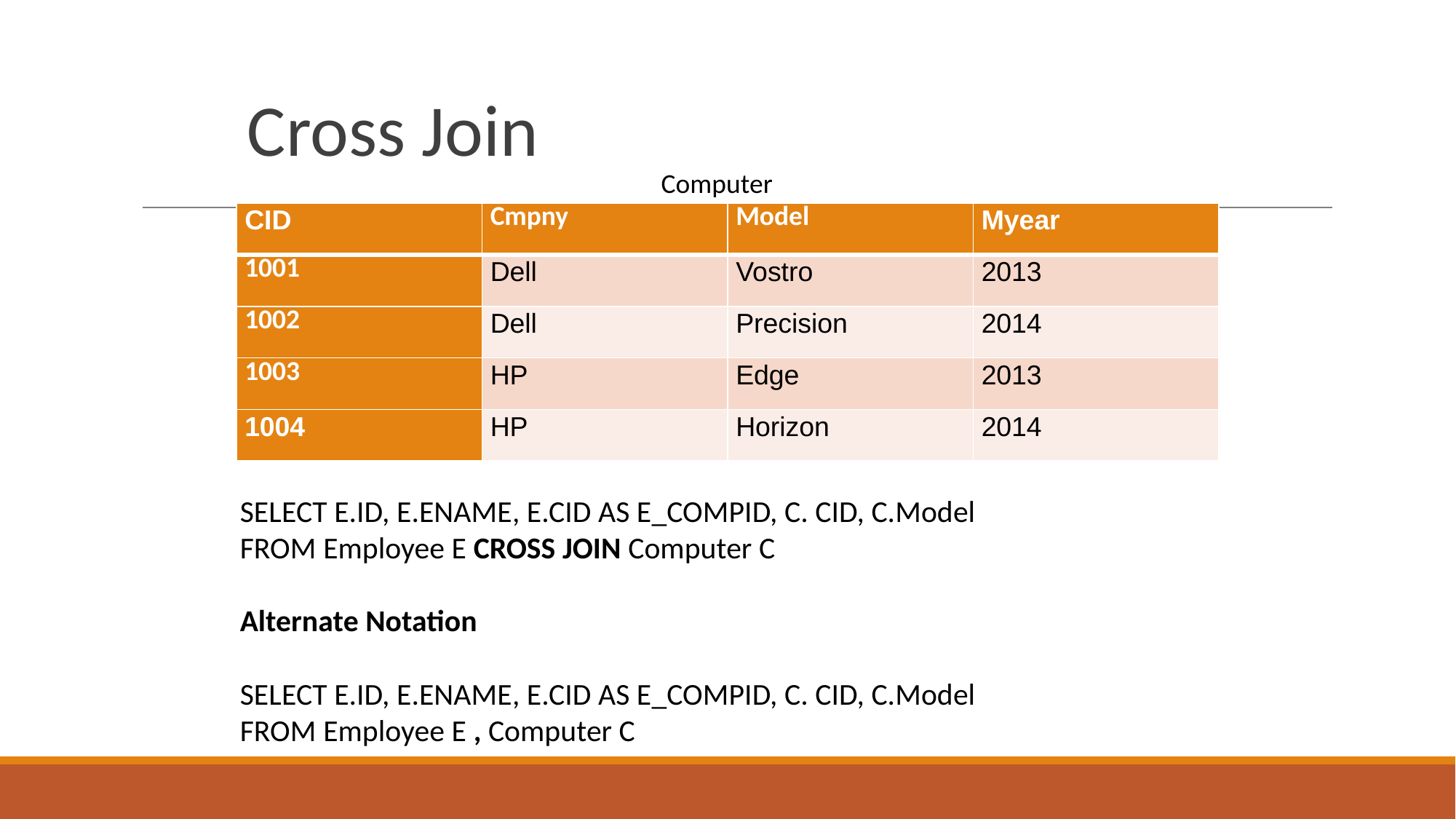

# Cross Join
Computer
| CID | Cmpny | Model | Myear |
| --- | --- | --- | --- |
| 1001 | Dell | Vostro | 2013 |
| 1002 | Dell | Precision | 2014 |
| 1003 | HP | Edge | 2013 |
| 1004 | HP | Horizon | 2014 |
SELECT E.ID, E.ENAME, E.CID AS E_COMPID, C. CID, C.Model
FROM Employee E CROSS JOIN Computer C

Alternate Notation

SELECT E.ID, E.ENAME, E.CID AS E_COMPID, C. CID, C.Model
FROM Employee E , Computer C